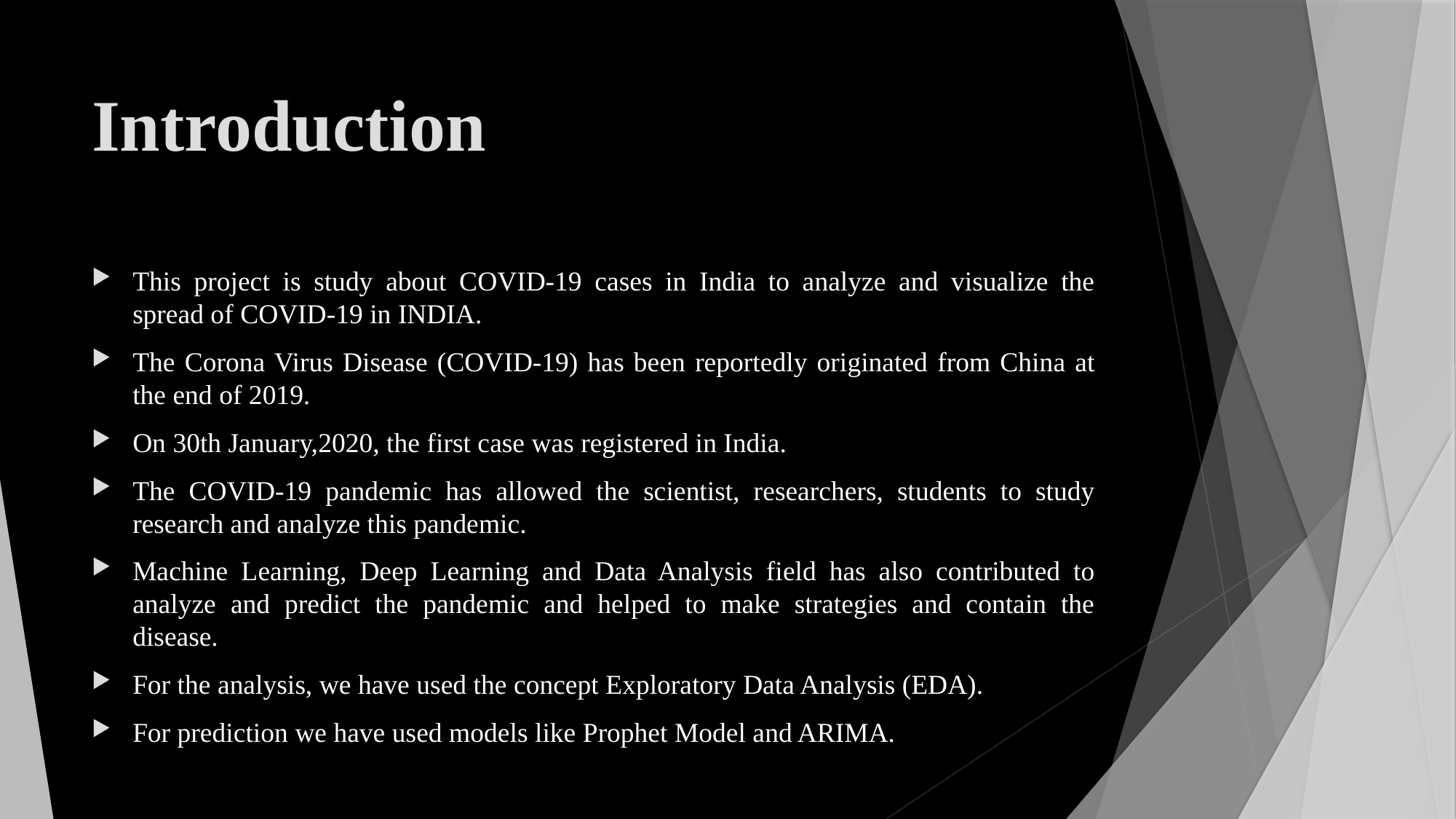

# Introduction
This project is study about COVID-19 cases in India to analyze and visualize the spread of COVID-19 in INDIA.
The Corona Virus Disease (COVID-19) has been reportedly originated from China at the end of 2019.
On 30th January,2020, the first case was registered in India.
The COVID-19 pandemic has allowed the scientist, researchers, students to study research and analyze this pandemic.
Machine Learning, Deep Learning and Data Analysis field has also contributed to analyze and predict the pandemic and helped to make strategies and contain the disease.
For the analysis, we have used the concept Exploratory Data Analysis (EDA).
For prediction we have used models like Prophet Model and ARIMA.